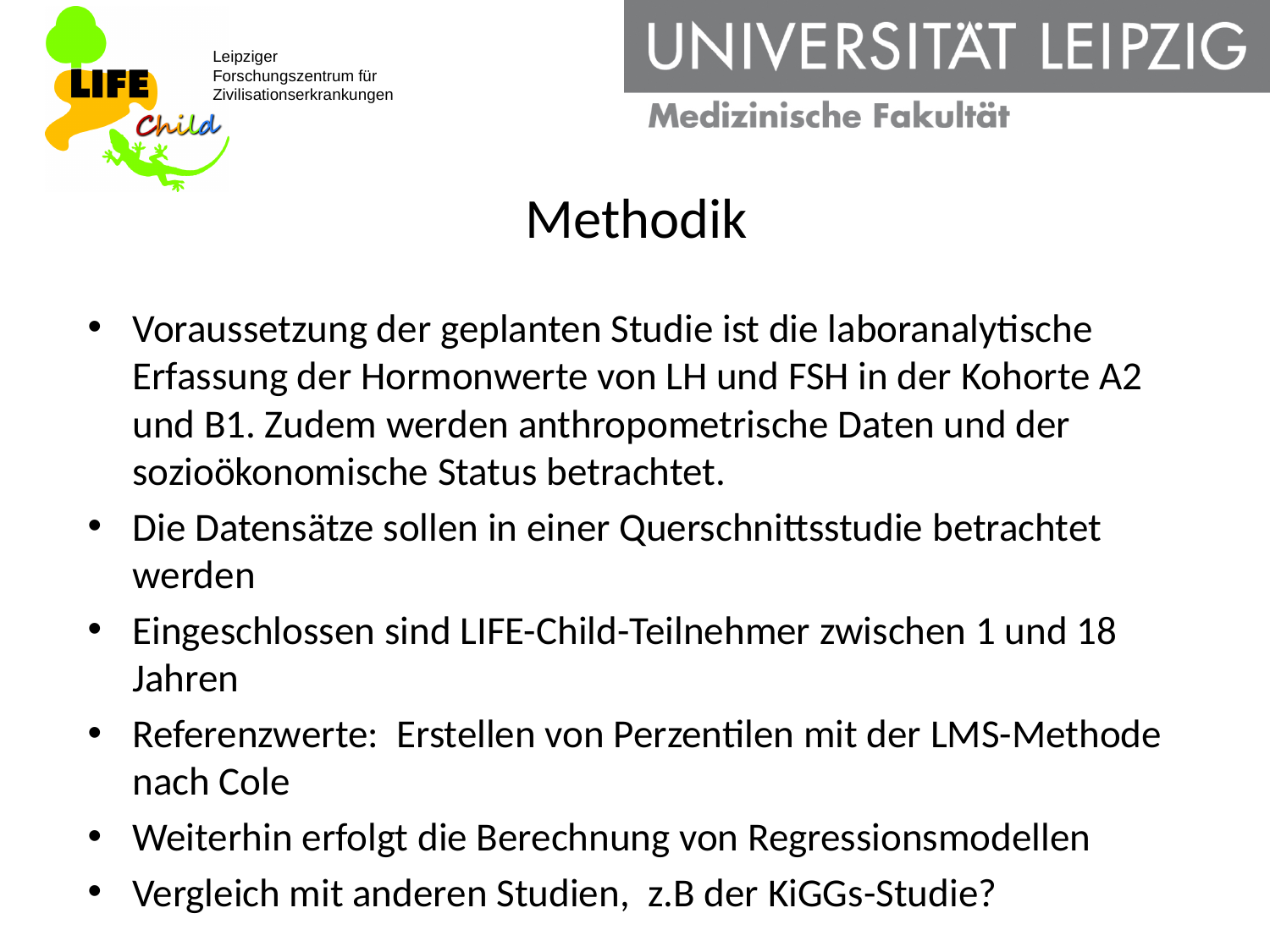

# Methodik
Voraussetzung der geplanten Studie ist die laboranalytische Erfassung der Hormonwerte von LH und FSH in der Kohorte A2 und B1. Zudem werden anthropometrische Daten und der sozioökonomische Status betrachtet.
Die Datensätze sollen in einer Querschnittsstudie betrachtet werden
Eingeschlossen sind LIFE-Child-Teilnehmer zwischen 1 und 18 Jahren
Referenzwerte:  Erstellen von Perzentilen mit der LMS-Methode nach Cole
Weiterhin erfolgt die Berechnung von Regressionsmodellen
Vergleich mit anderen Studien,  z.B der KiGGs-Studie?